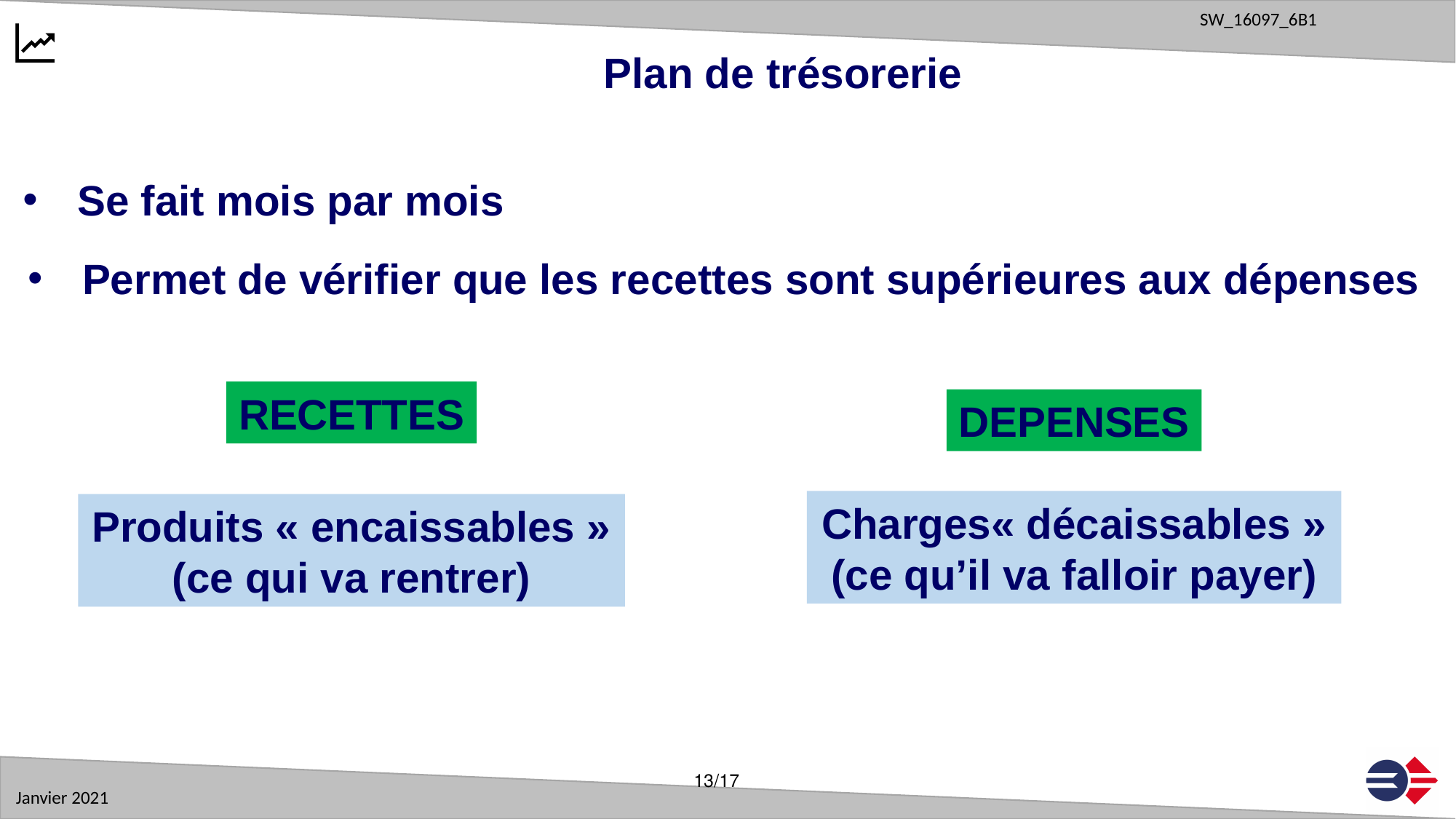

Plan de trésorerie
Se fait mois par mois
Permet de vérifier que les recettes sont supérieures aux dépenses
RECETTES
DEPENSES
Charges« décaissables »
(ce qu’il va falloir payer)
Produits « encaissables »
(ce qui va rentrer)